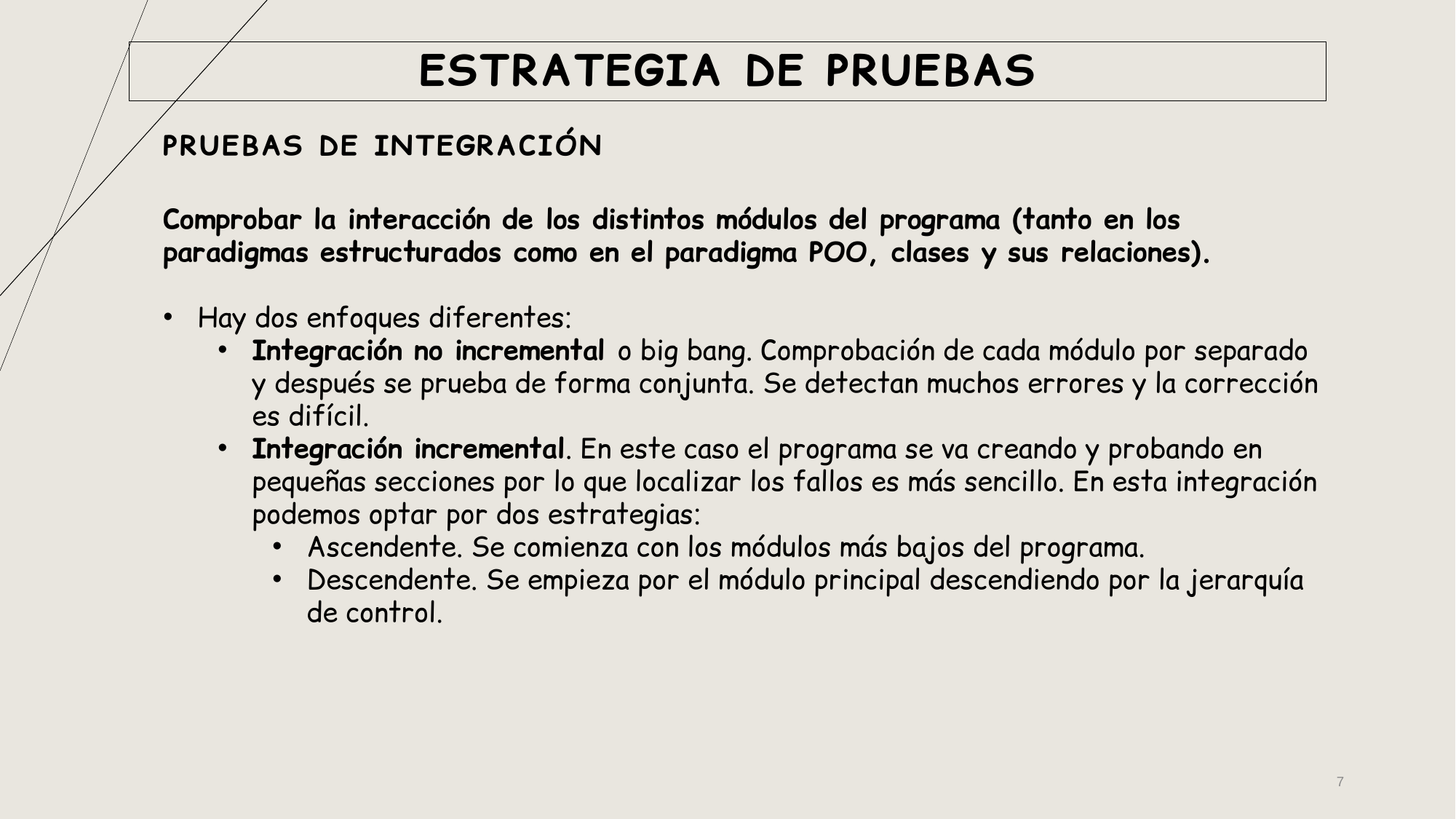

# Estrategia de pruebas
Pruebas de Integración
Comprobar la interacción de los distintos módulos del programa (tanto en los paradigmas estructurados como en el paradigma POO, clases y sus relaciones).

Hay dos enfoques diferentes:
Integración no incremental o big bang. Comprobación de cada módulo por separado y después se prueba de forma conjunta. Se detectan muchos errores y la corrección es difícil.
Integración incremental. En este caso el programa se va creando y probando en pequeñas secciones por lo que localizar los fallos es más sencillo. En esta integración podemos optar por dos estrategias:
Ascendente. Se comienza con los módulos más bajos del programa.
Descendente. Se empieza por el módulo principal descendiendo por la jerarquía de control.
7